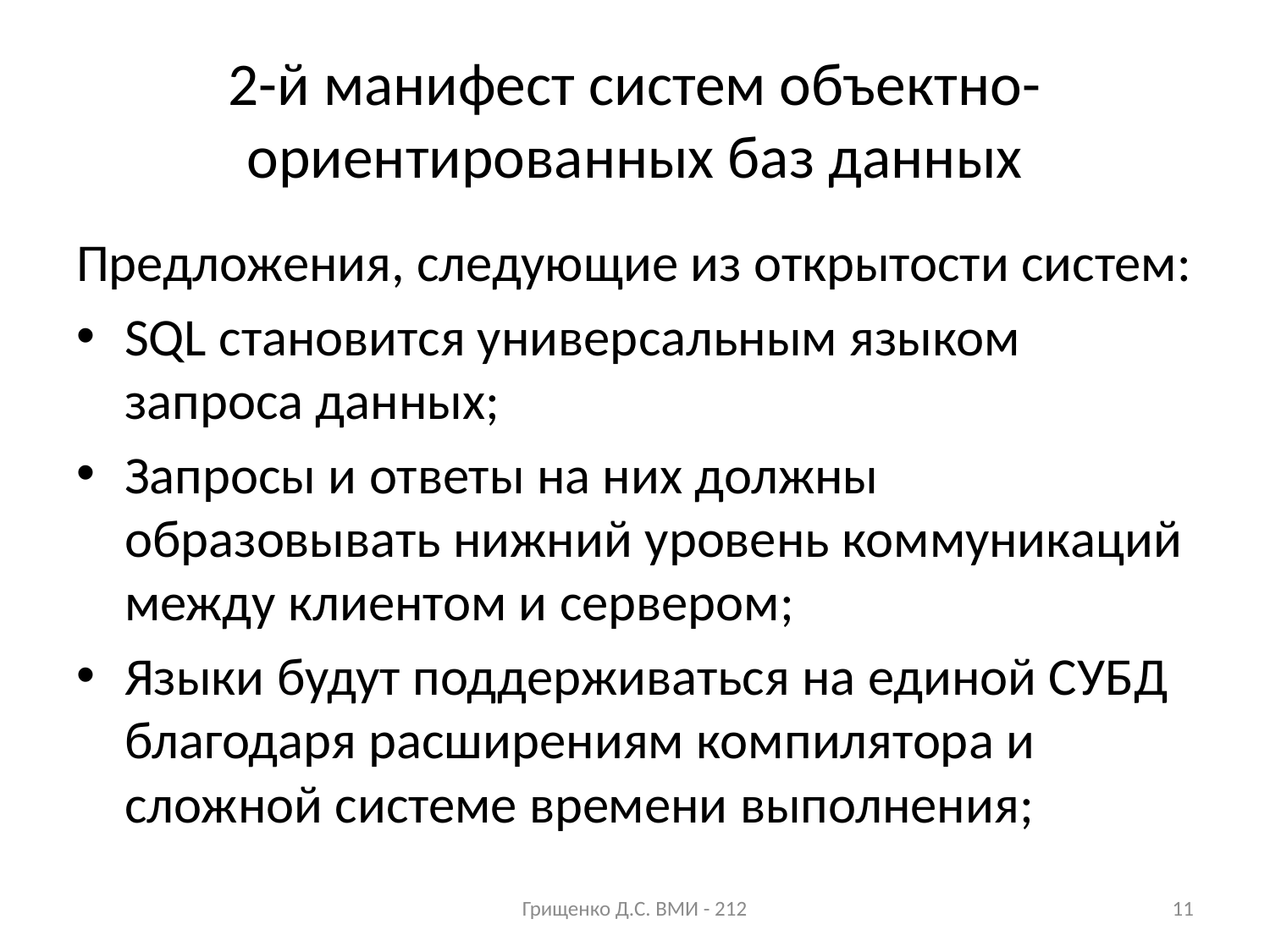

# 2-й манифест систем объектно-ориентированных баз данных
Предложения, следующие из открытости систем:
SQL становится универсальным языком запроса данных;
Запросы и ответы на них должны образовывать нижний уровень коммуникаций между клиентом и сервером;
Языки будут поддерживаться на единой СУБД благодаря расширениям компилятора и сложной системе времени выполнения;
Грищенко Д.С. ВМИ - 212
11